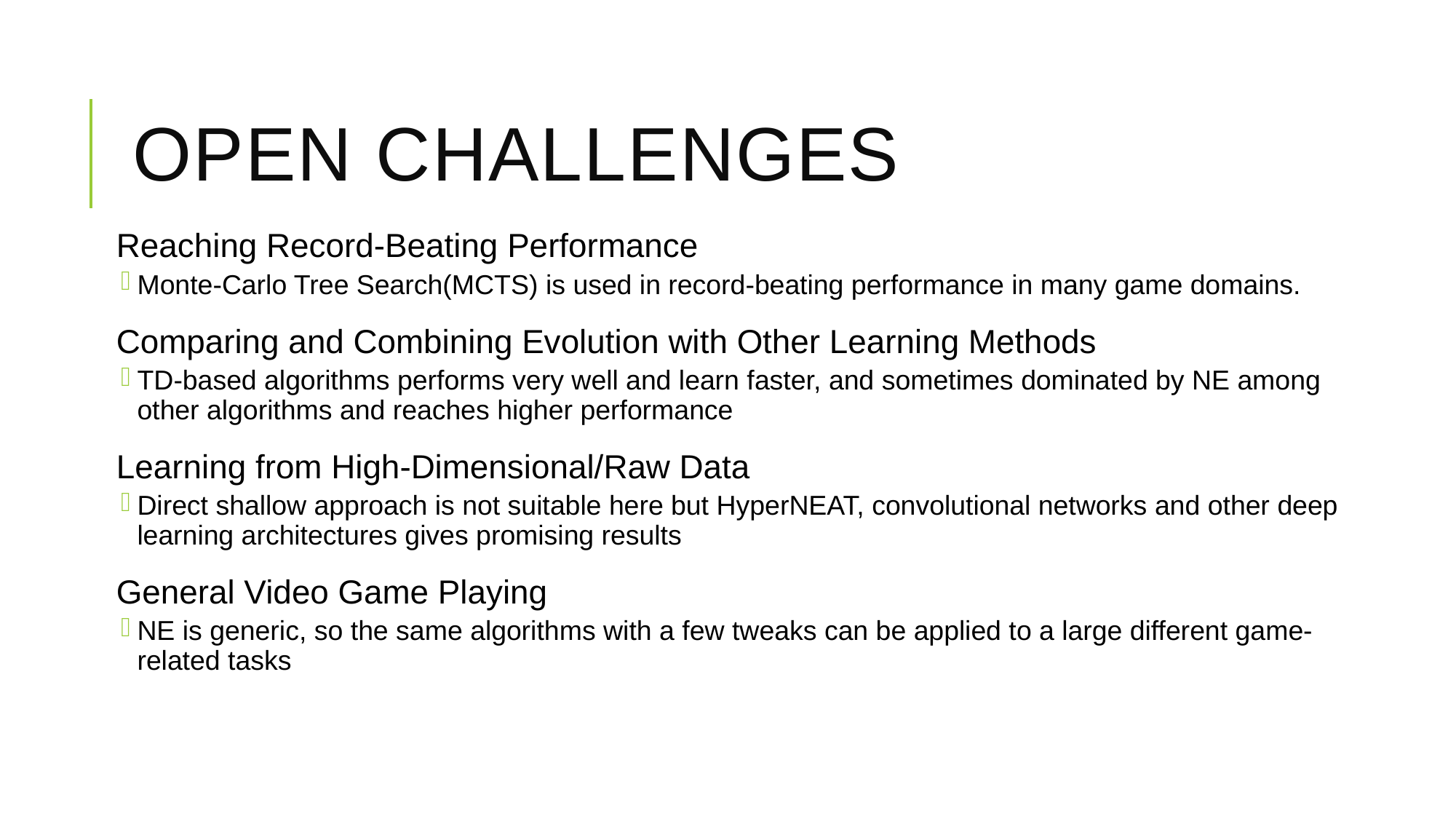

# Open Challenges
Reaching Record-Beating Performance
Monte-Carlo Tree Search(MCTS) is used in record-beating performance in many game domains.
Comparing and Combining Evolution with Other Learning Methods
TD-based algorithms performs very well and learn faster, and sometimes dominated by NE among other algorithms and reaches higher performance
Learning from High-Dimensional/Raw Data
Direct shallow approach is not suitable here but HyperNEAT, convolutional networks and other deep learning architectures gives promising results
General Video Game Playing
NE is generic, so the same algorithms with a few tweaks can be applied to a large different game-related tasks